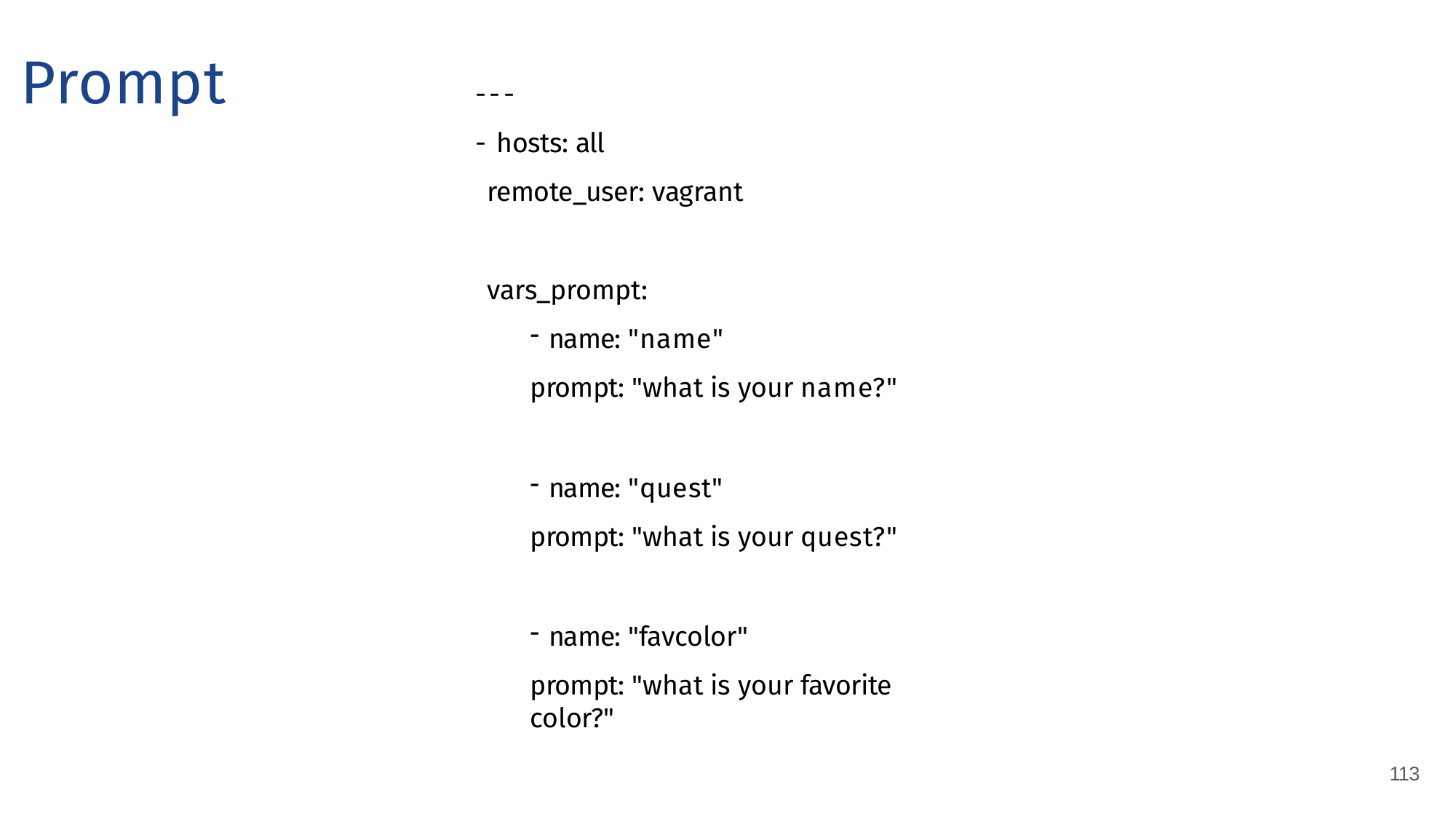

# Prompt
---
- hosts: all remote_user: vagrant
vars_prompt:
name: "name"
prompt: "what is your name?"

name: "quest"
prompt: "what is your quest?"

name: "favcolor"
prompt: "what is your favorite color?"
113